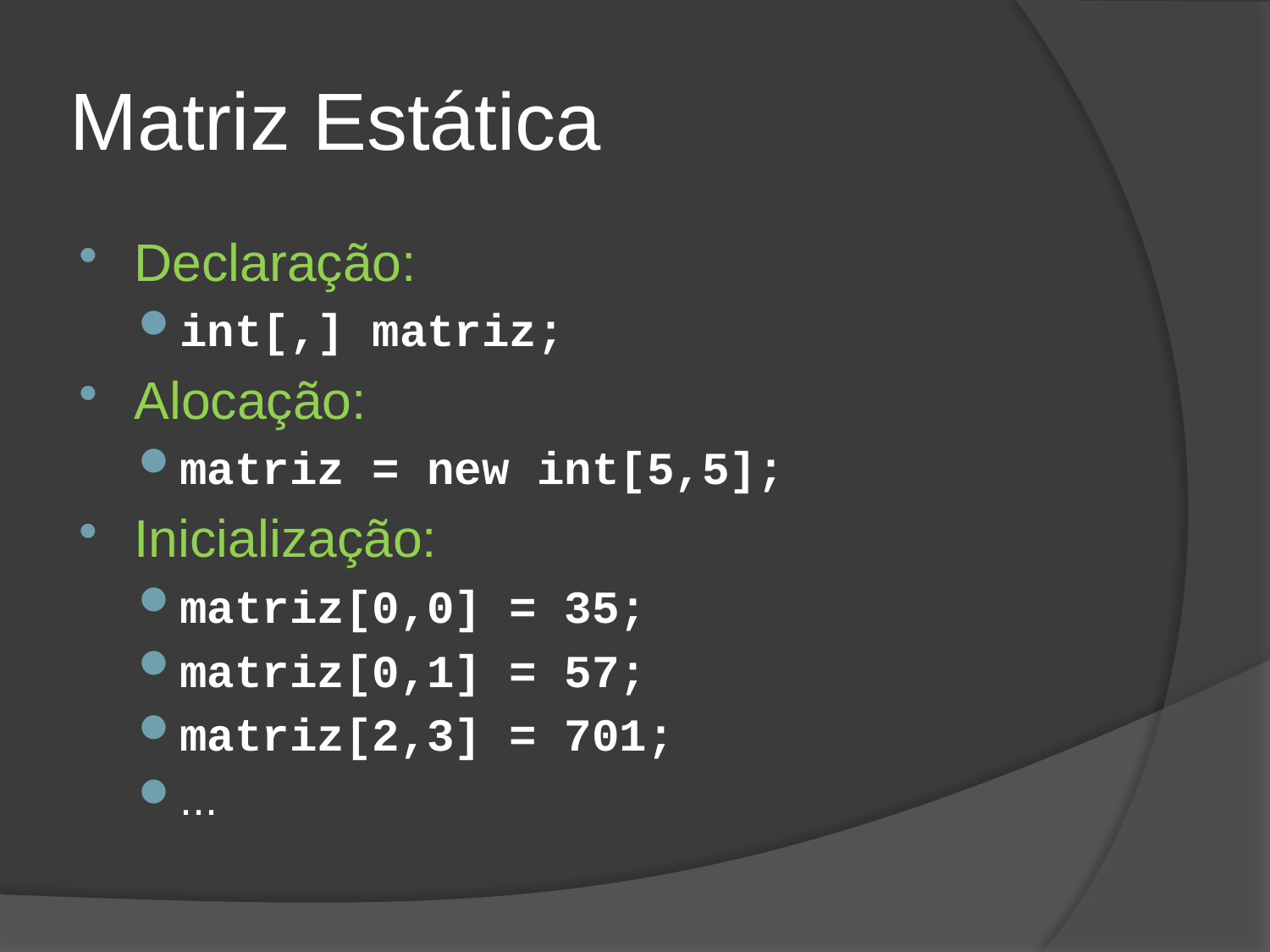

# Matriz Estática
Declaração:
int[,] matriz;
Alocação:
matriz = new int[5,5];
Inicialização:
matriz[0,0] = 35;
matriz[0,1] = 57;
matriz[2,3] = 701;
...